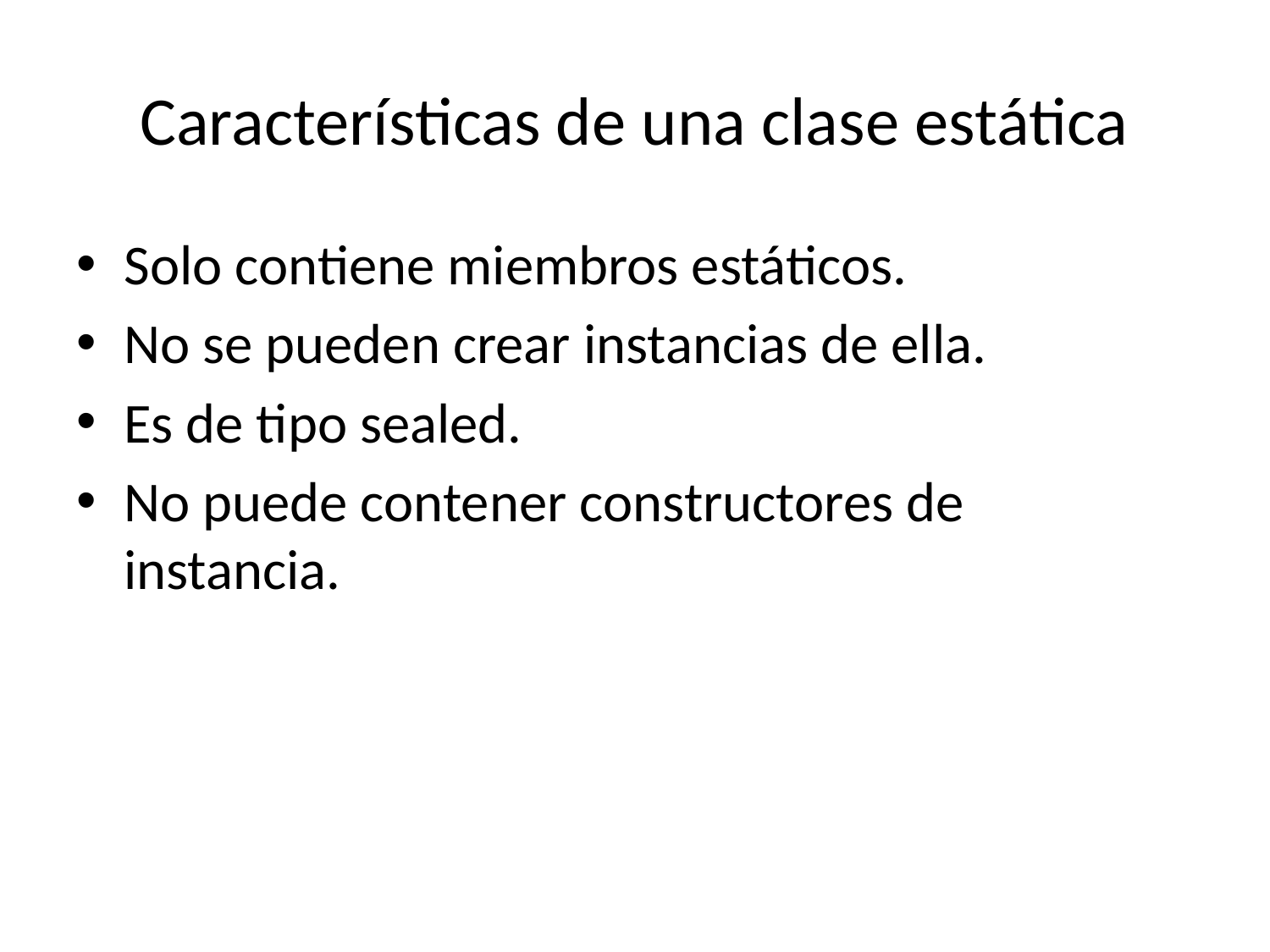

# Características de una clase estática
Solo contiene miembros estáticos.
No se pueden crear instancias de ella.
Es de tipo sealed.
No puede contener constructores de instancia.